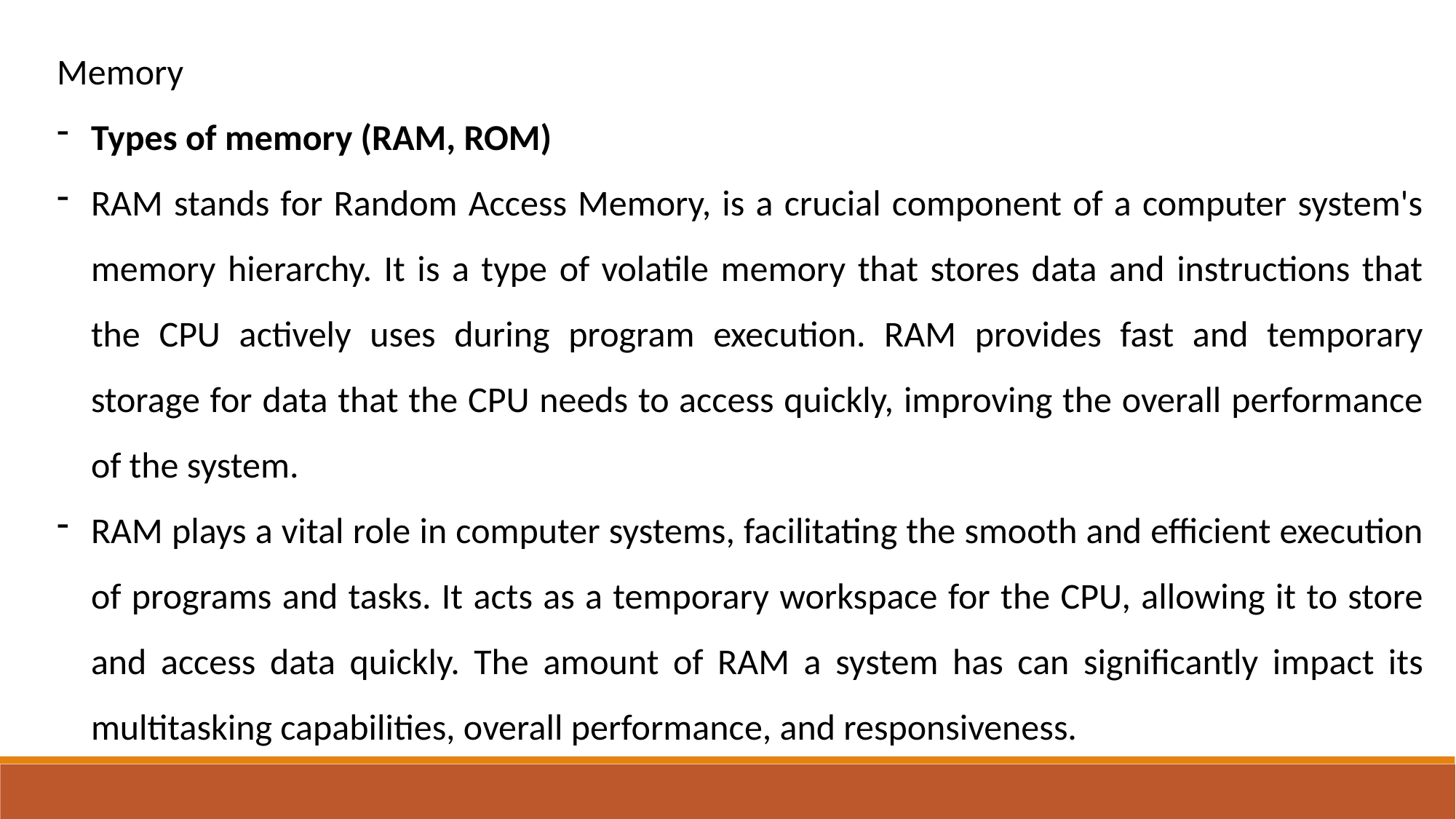

Memory
Types of memory (RAM, ROM)
RAM stands for Random Access Memory, is a crucial component of a computer system's memory hierarchy. It is a type of volatile memory that stores data and instructions that the CPU actively uses during program execution. RAM provides fast and temporary storage for data that the CPU needs to access quickly, improving the overall performance of the system.
RAM plays a vital role in computer systems, facilitating the smooth and efficient execution of programs and tasks. It acts as a temporary workspace for the CPU, allowing it to store and access data quickly. The amount of RAM a system has can significantly impact its multitasking capabilities, overall performance, and responsiveness.